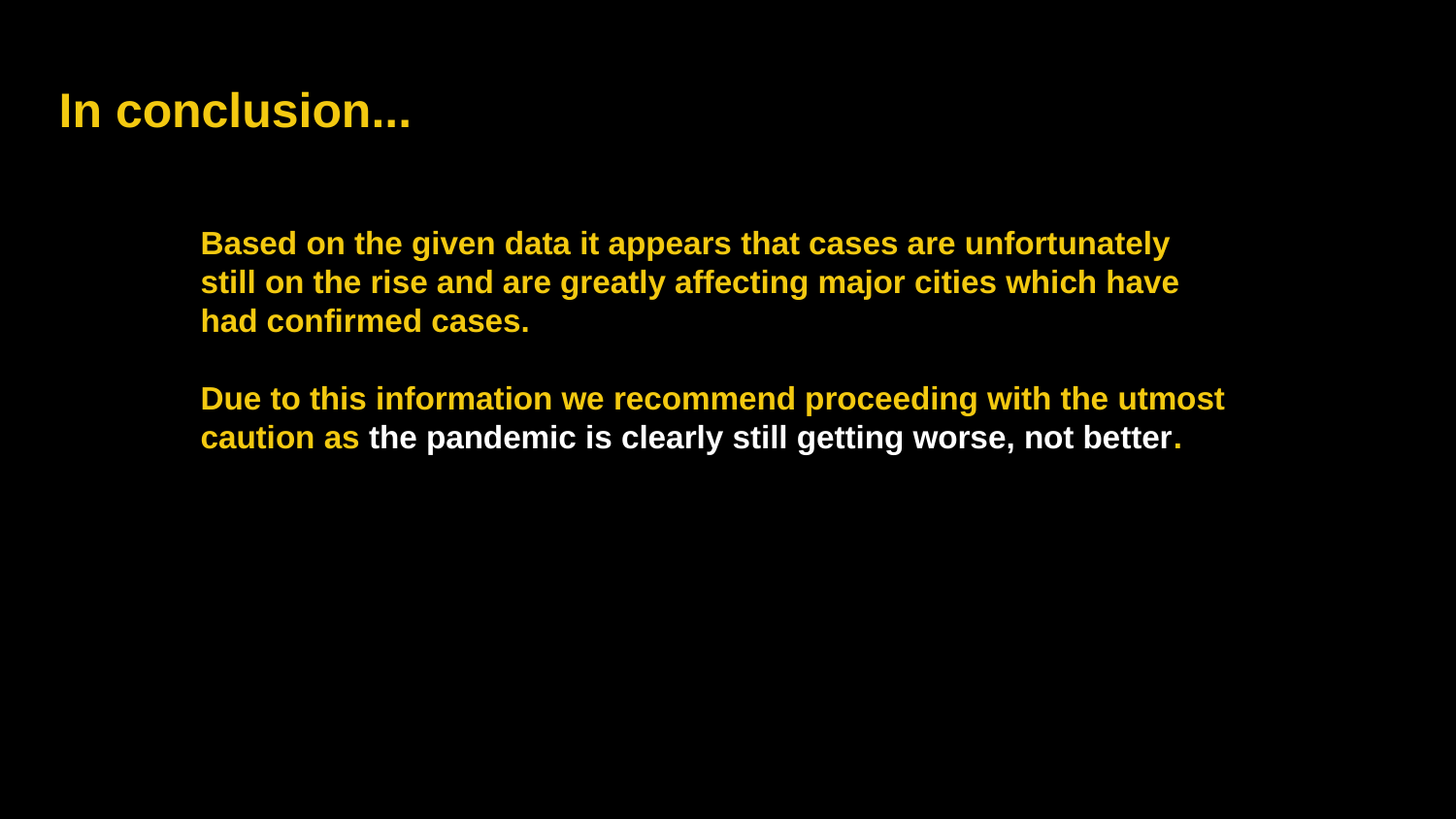

In conclusion...
Based on the given data it appears that cases are unfortunately still on the rise and are greatly affecting major cities which have had confirmed cases.

Due to this information we recommend proceeding with the utmost caution as the pandemic is clearly still getting worse, not better.